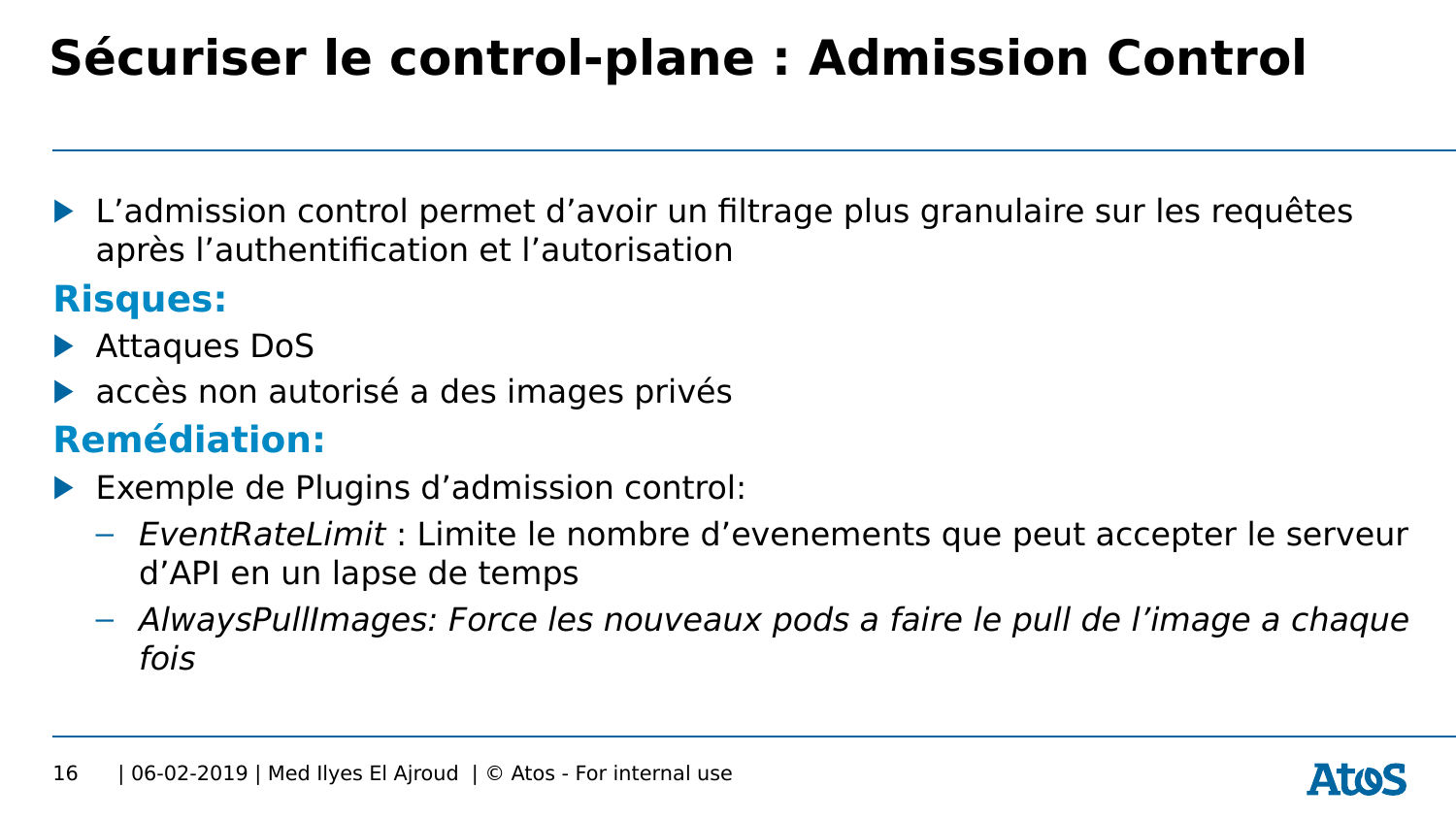

# Sécuriser le control-plane : Admission Control
L’admission control permet d’avoir un filtrage plus granulaire sur les requêtes après l’authentification et l’autorisation
Risques:
Attaques DoS
accès non autorisé a des images privés
Remédiation:
Exemple de Plugins d’admission control:
EventRateLimit : Limite le nombre d’evenements que peut accepter le serveur d’API en un lapse de temps
AlwaysPullImages: Force les nouveaux pods a faire le pull de l’image a chaque fois

16